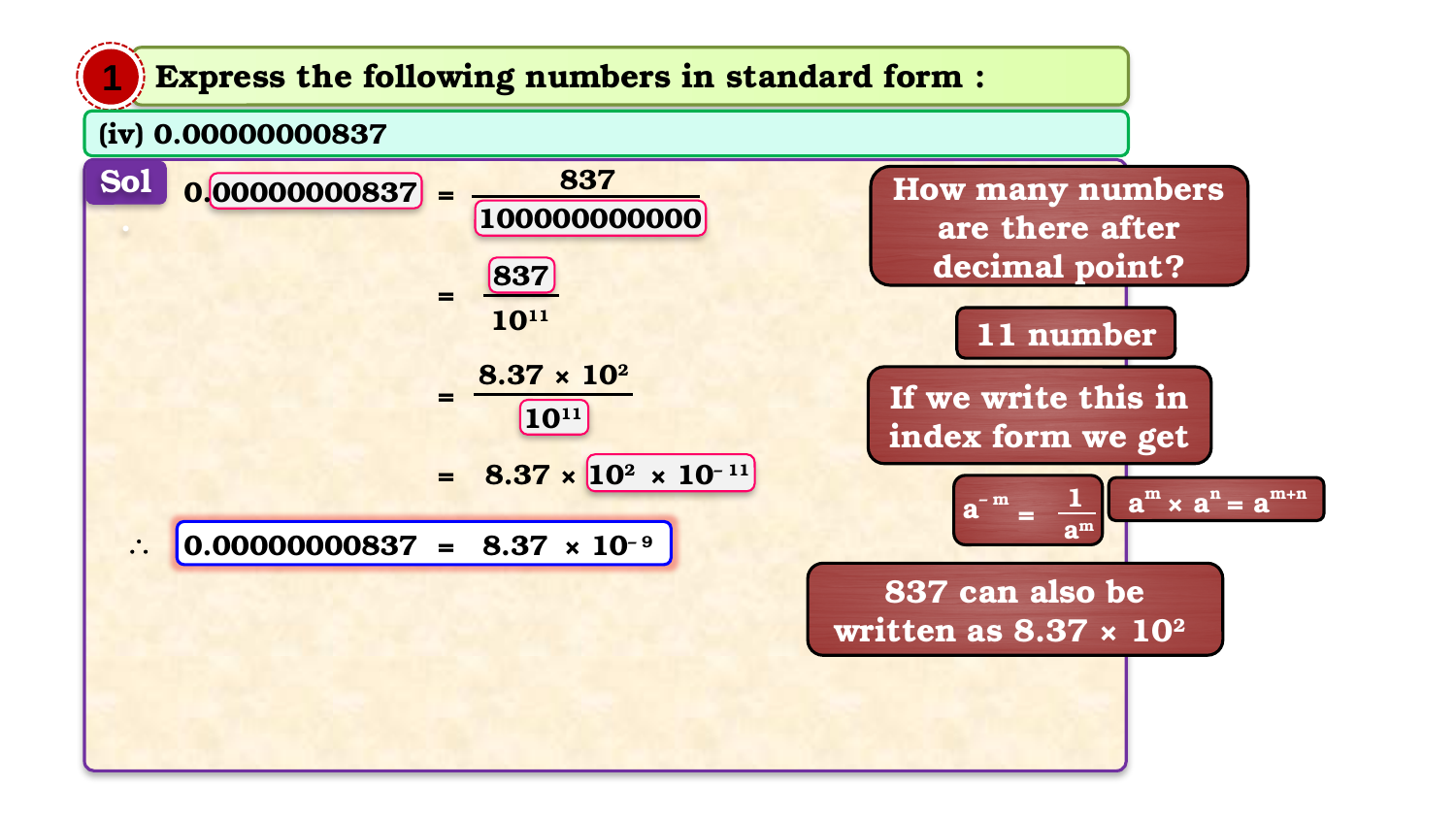

1

Express the following numbers in standard form :
(iv) 0.00000000837

Sol.

837

0.00000000837
How many numbers are there after decimal point?
=

100000000000

837

=
1011
11 number
8.37 × 102
If we write this in index form we get
=
1011

=
8.37 × 102
× 10– 11

1

a– m
=
am
am × an = am+n

∴
=
0.00000000837
8.37
× 10– 9

837 can also be written as 8.37 × 102